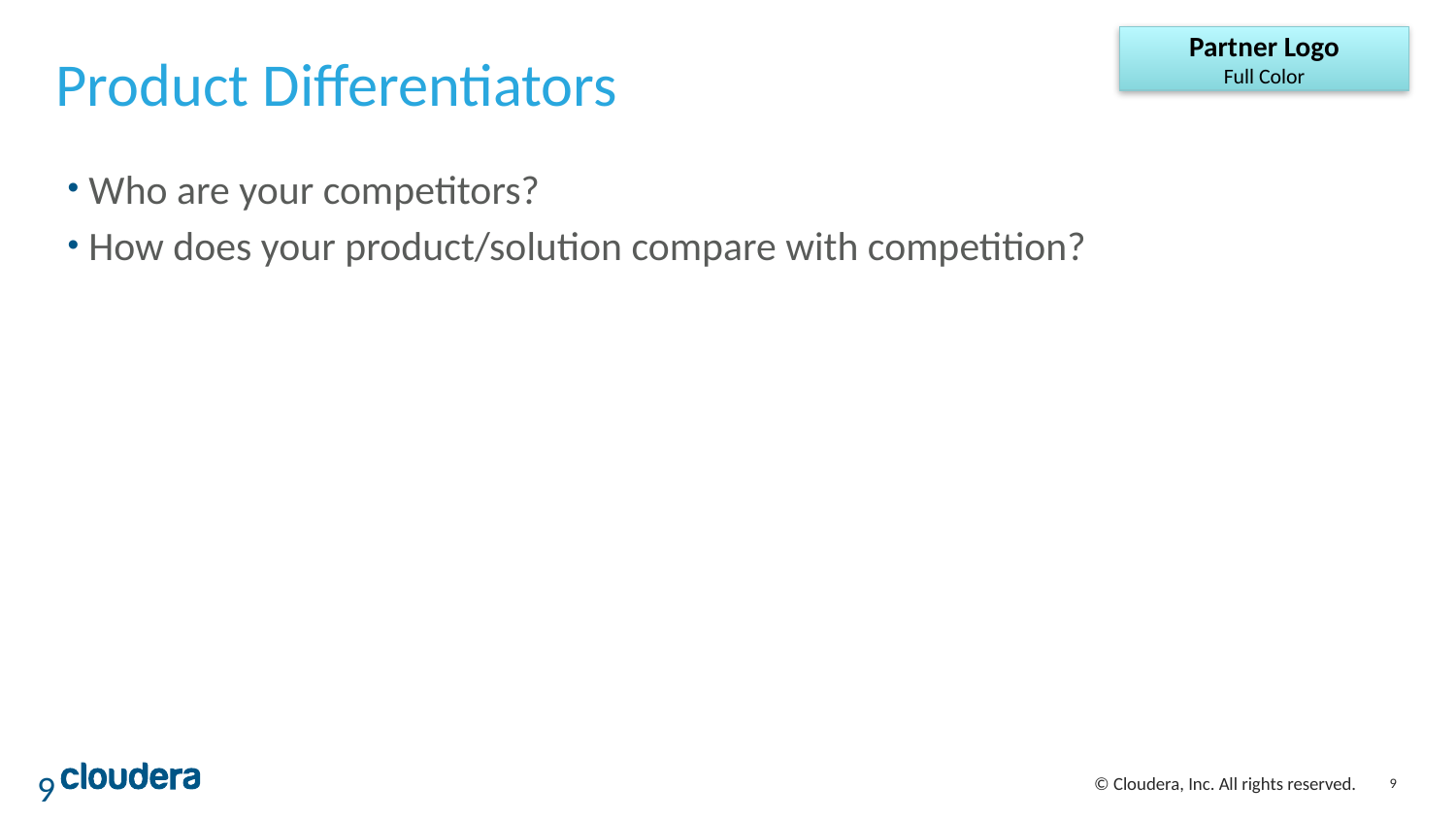

Partner Logo
Full Color
# Product Differentiators
Who are your competitors?
How does your product/solution compare with competition?
9